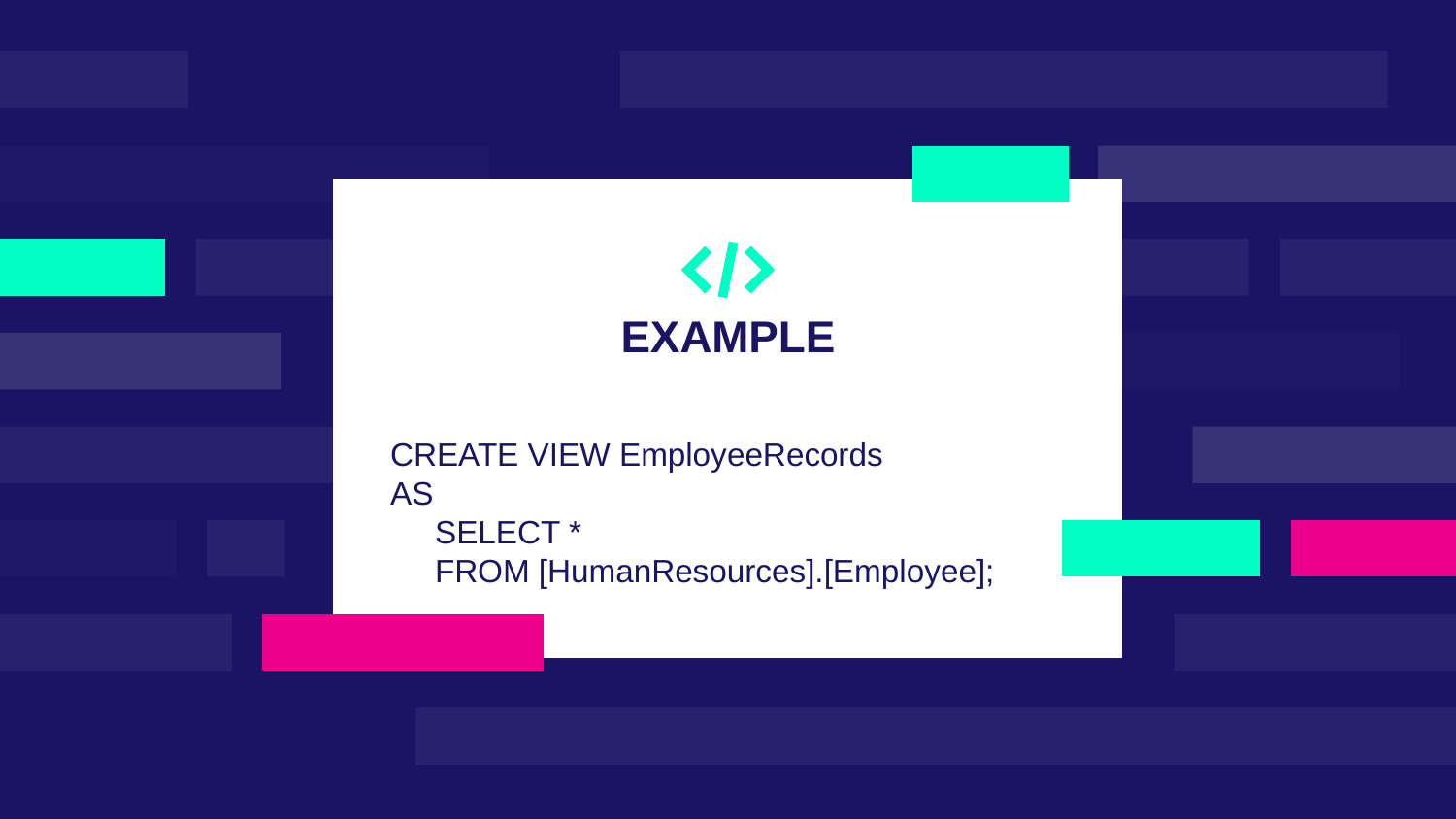

# EXAMPLE

CREATE VIEW EmployeeRecords
AS
     SELECT *
     FROM [HumanResources].[Employee];